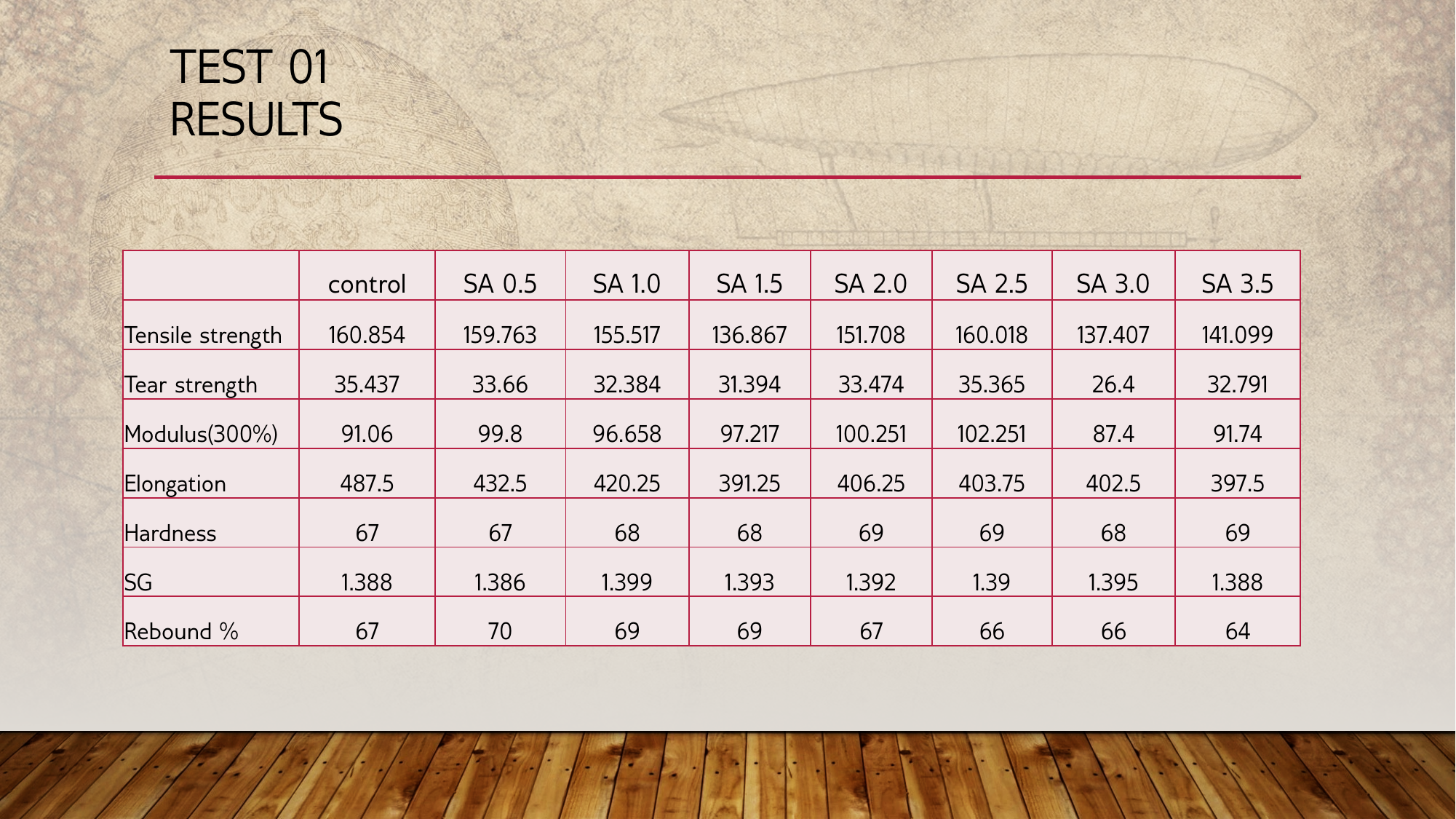

# Test 01 results
|  | control | SA 0.5 | SA 1.0 | SA 1.5 | SA 2.0 | SA 2.5 | SA 3.0 | SA 3.5 |
| --- | --- | --- | --- | --- | --- | --- | --- | --- |
| Tensile strength | 160.854 | 159.763 | 155.517 | 136.867 | 151.708 | 160.018 | 137.407 | 141.099 |
| Tear strength | 35.437 | 33.66 | 32.384 | 31.394 | 33.474 | 35.365 | 26.4 | 32.791 |
| Modulus(300%) | 91.06 | 99.8 | 96.658 | 97.217 | 100.251 | 102.251 | 87.4 | 91.74 |
| Elongation | 487.5 | 432.5 | 420.25 | 391.25 | 406.25 | 403.75 | 402.5 | 397.5 |
| Hardness | 67 | 67 | 68 | 68 | 69 | 69 | 68 | 69 |
| SG | 1.388 | 1.386 | 1.399 | 1.393 | 1.392 | 1.39 | 1.395 | 1.388 |
| Rebound % | 67 | 70 | 69 | 69 | 67 | 66 | 66 | 64 |